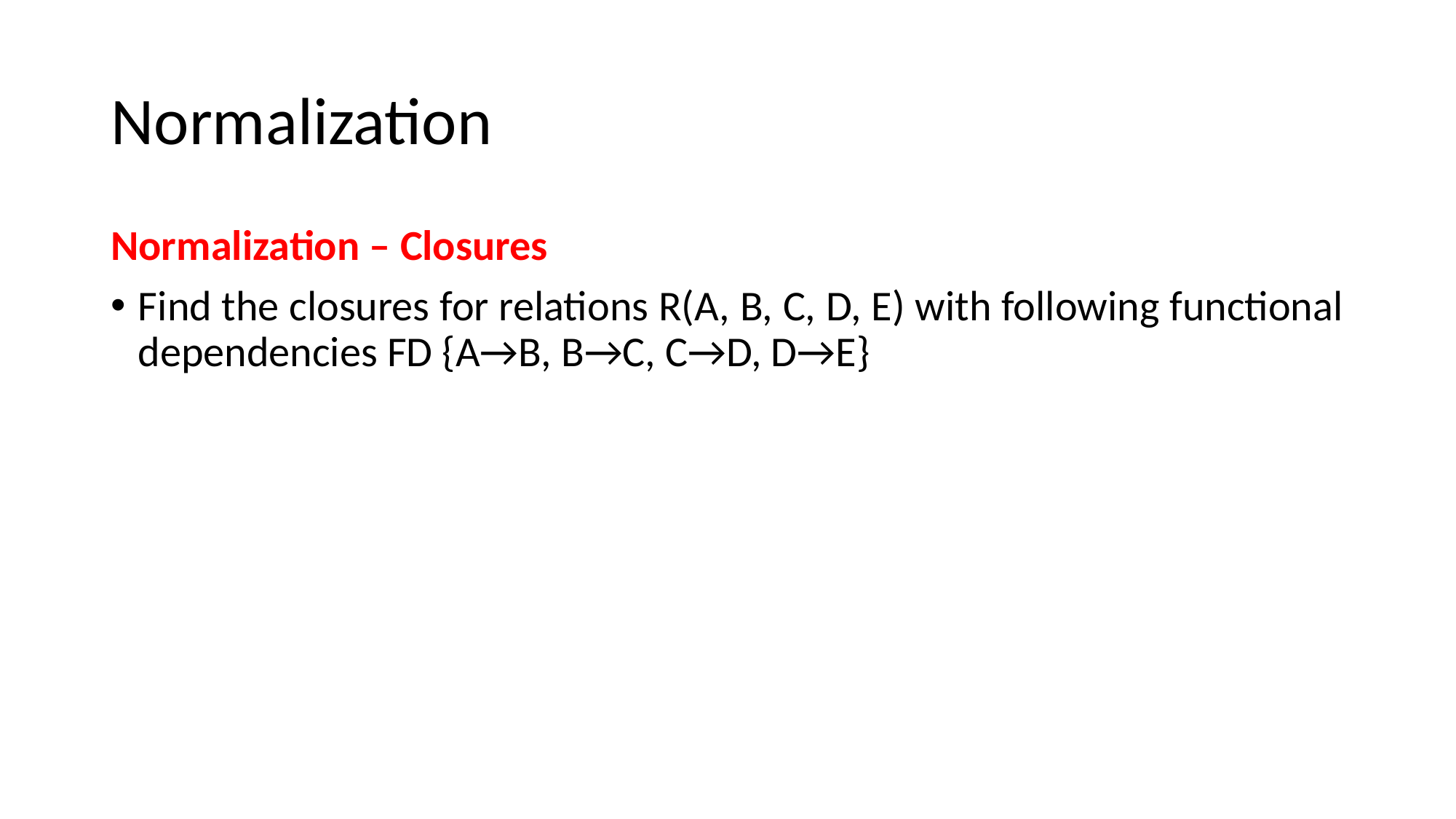

# Normalization
Normalization – Closures
Find the closures for relations R(A, B, C, D, E) with following functional dependencies FD {A→B, B→C, C→D, D→E}